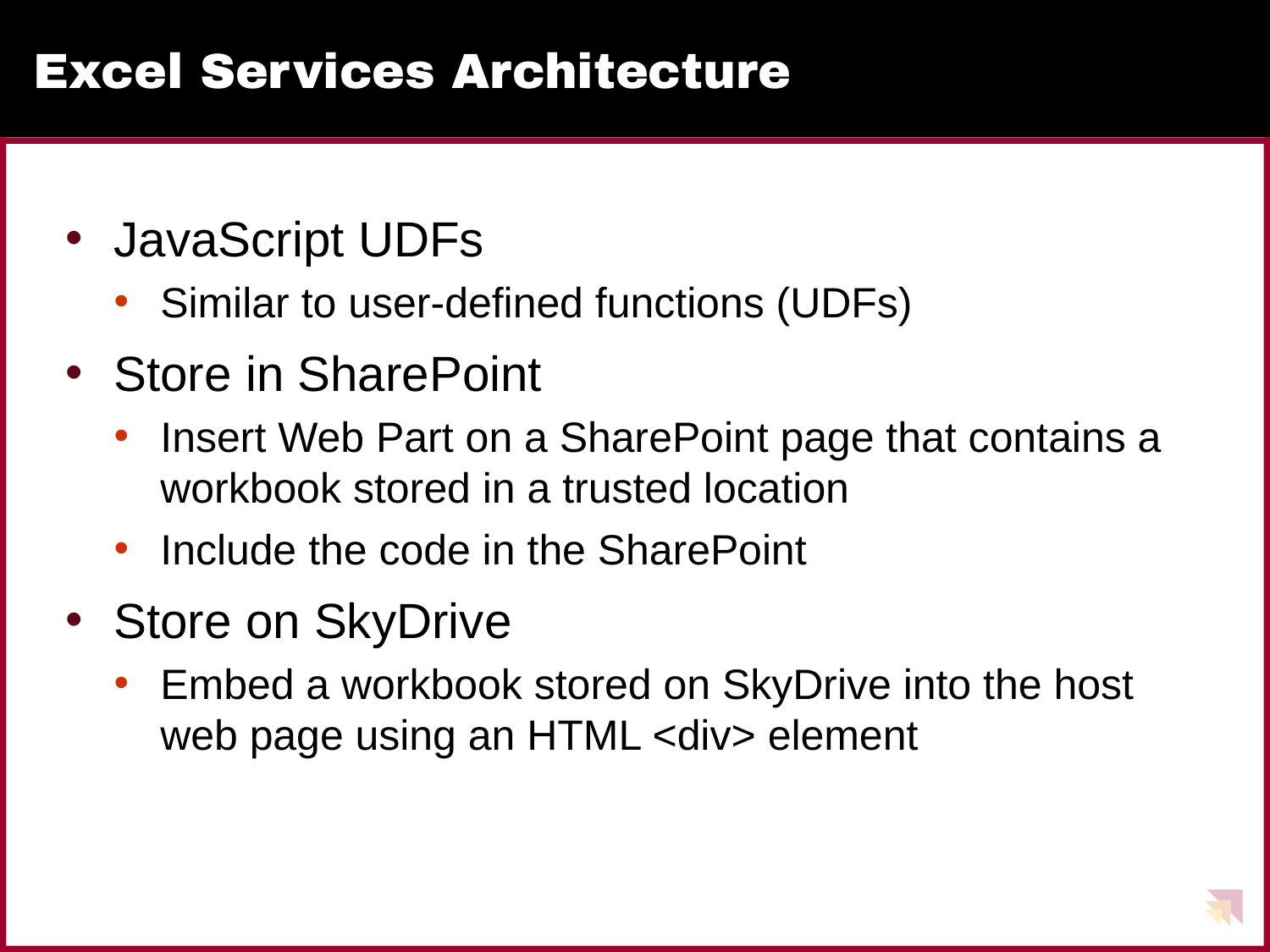

# Excel Services Architecture
JavaScript UDFs
Similar to user-defined functions (UDFs)
Store in SharePoint
Insert Web Part on a SharePoint page that contains a workbook stored in a trusted location
Include the code in the SharePoint
Store on SkyDrive
Embed a workbook stored on SkyDrive into the host web page using an HTML <div> element